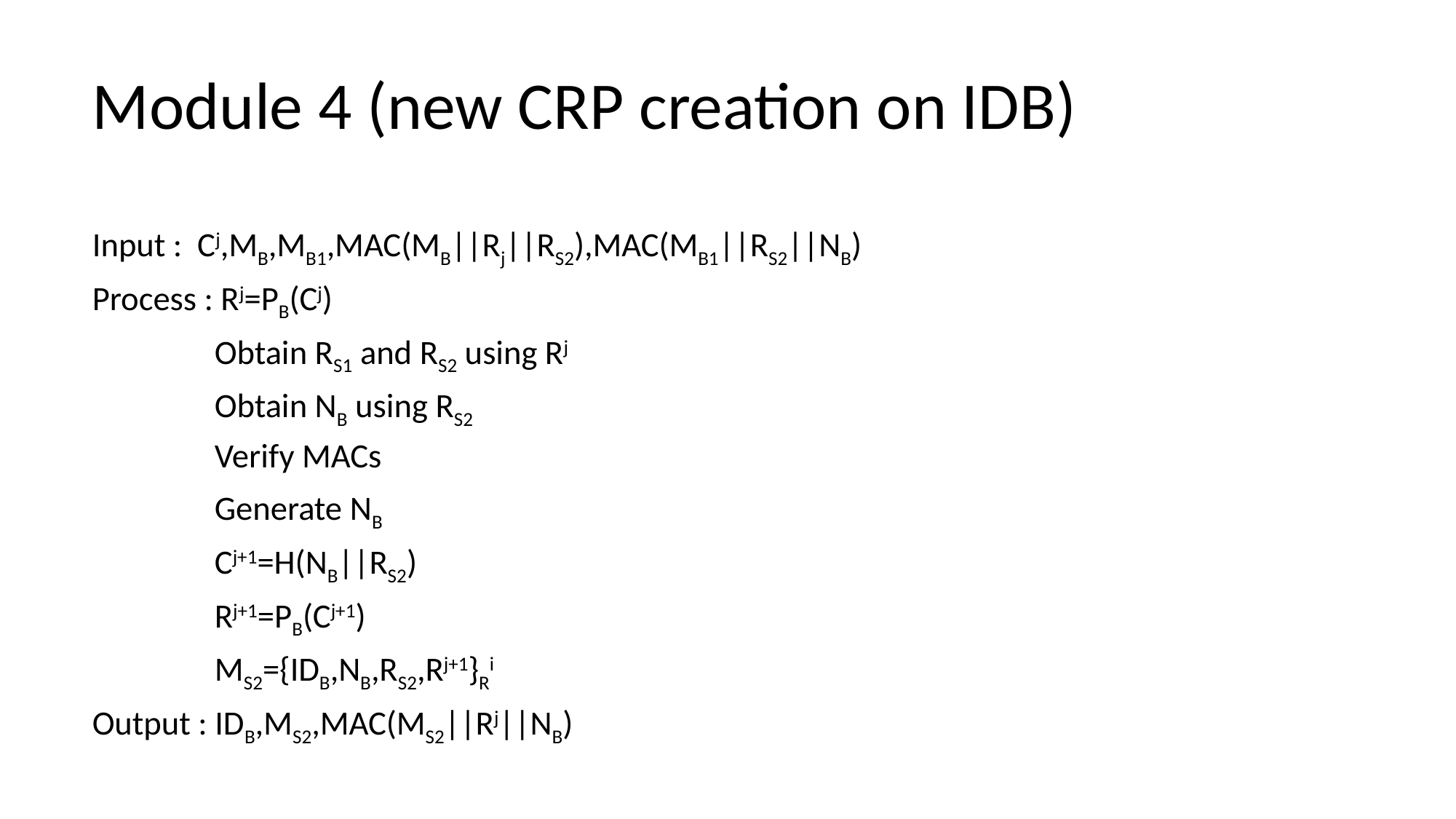

# Module 4 (new CRP creation on IDB)
Input :  Cj,MB,MB1,MAC(MB||Rj||RS2),MAC(MB1||RS2||NB)
Process : Rj=PB(Cj)
                Obtain RS1 and RS2 using Rj
                Obtain NB using RS2
                Verify MACs
                Generate NB
                Cj+1=H(NB||RS2)
                Rj+1=PB(Cj+1)
                MS2={IDB,NB,RS2,Rj+1}Ri
Output : IDB,MS2,MAC(MS2||Rj||NB)